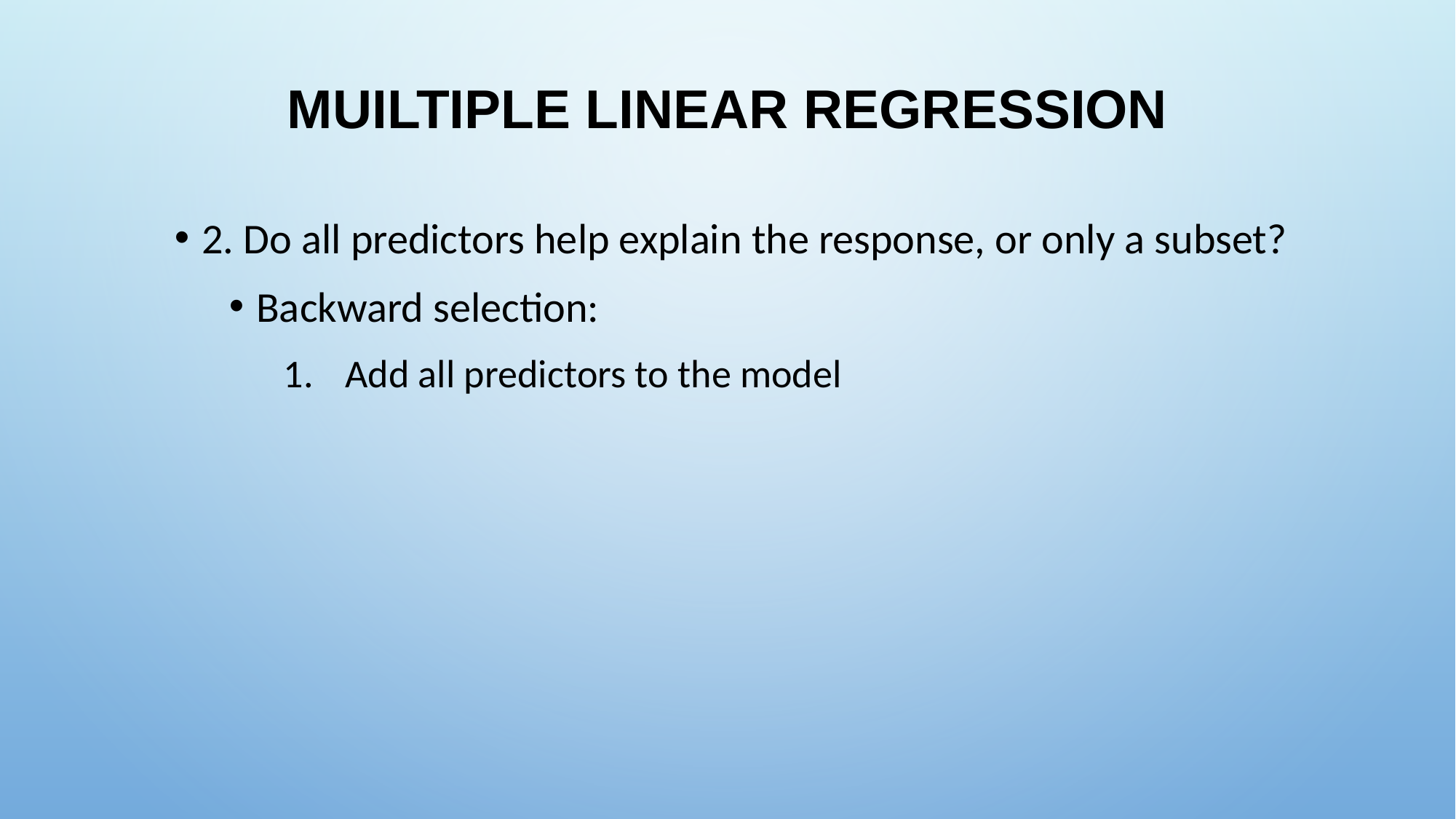

# MUILTIPLE linear regression
2. Do all predictors help explain the response, or only a subset?
Backward selection:
Add all predictors to the model